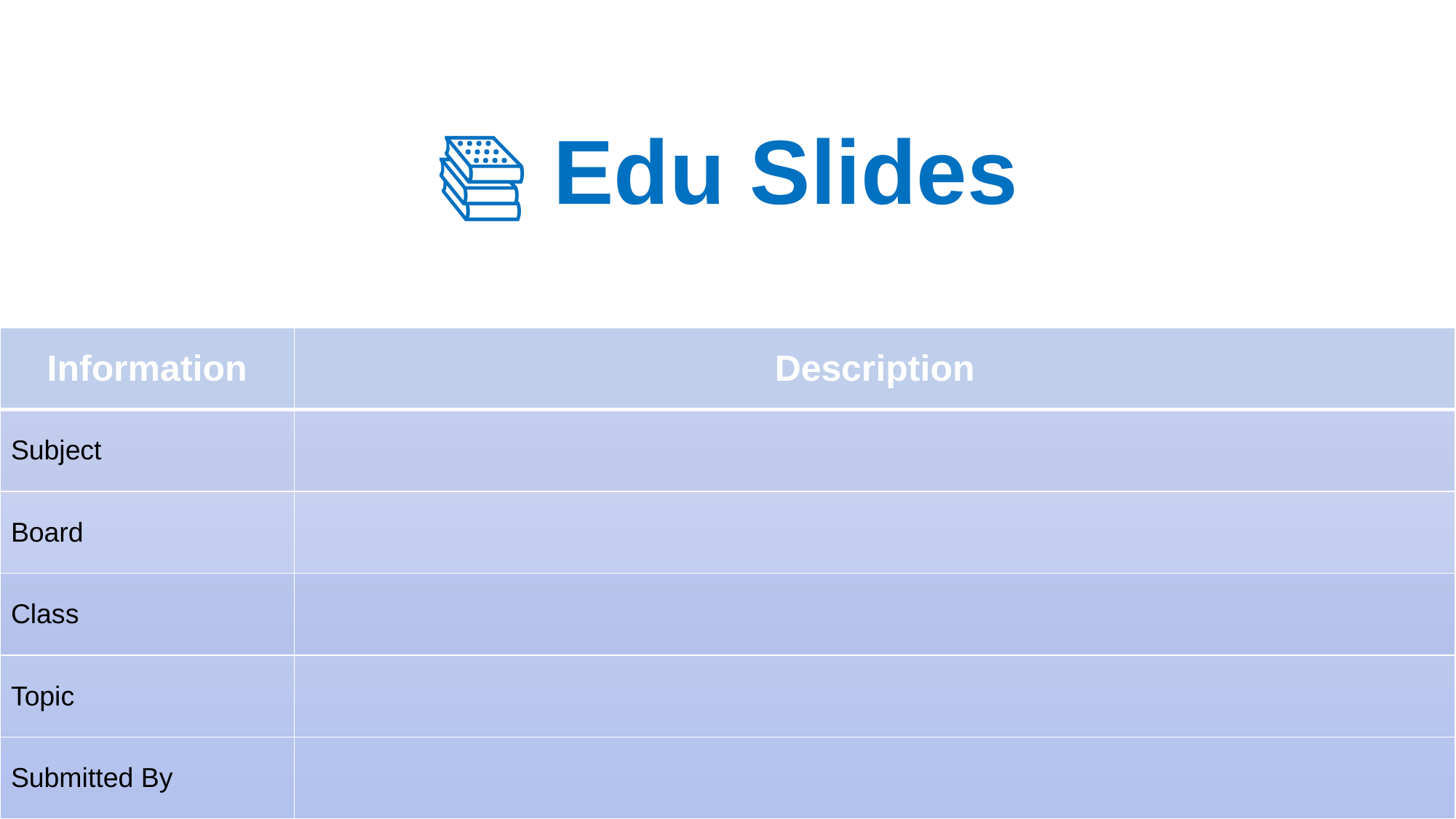

📚 Edu Slides
| Information | Description |
| --- | --- |
| Subject |  |
| Board |  |
| Class |  |
| Topic |  |
| Submitted By |  |